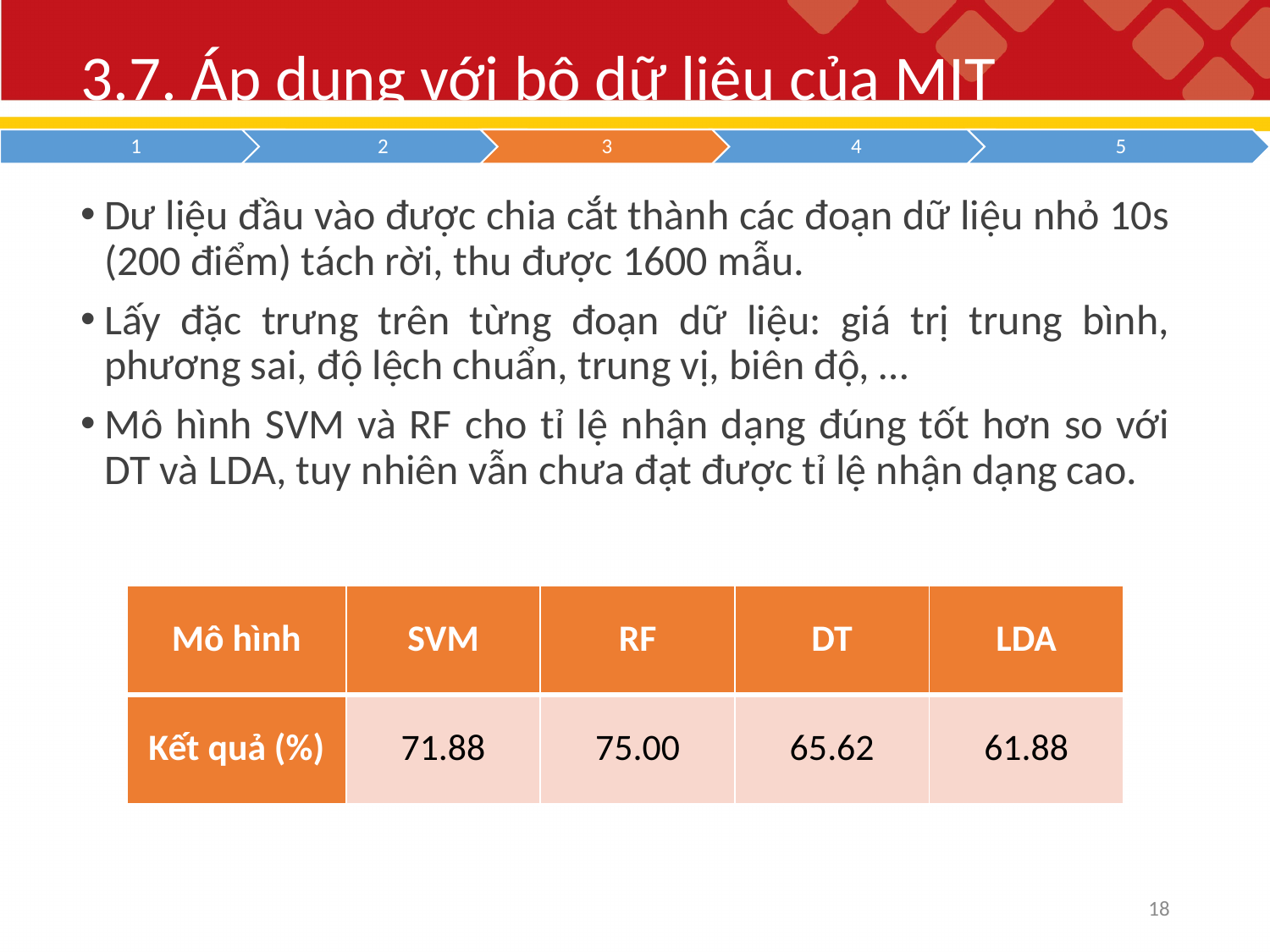

# 3.7. Áp dụng với bộ dữ liệu của MIT
                         1
                       2
                     3
                        4
5

3
Dư liệu đầu vào được chia cắt thành các đoạn dữ liệu nhỏ 10s (200 điểm) tách rời, thu được 1600 mẫu.
Lấy đặc trưng trên từng đoạn dữ liệu: giá trị trung bình, phương sai, độ lệch chuẩn, trung vị, biên độ, …
Mô hình SVM và RF cho tỉ lệ nhận dạng đúng tốt hơn so với DT và LDA, tuy nhiên vẫn chưa đạt được tỉ lệ nhận dạng cao.
| Mô hình | SVM | RF | DT | LDA |
| --- | --- | --- | --- | --- |
| Kết quả (%) | 71.88 | 75.00 | 65.62 | 61.88 |
18